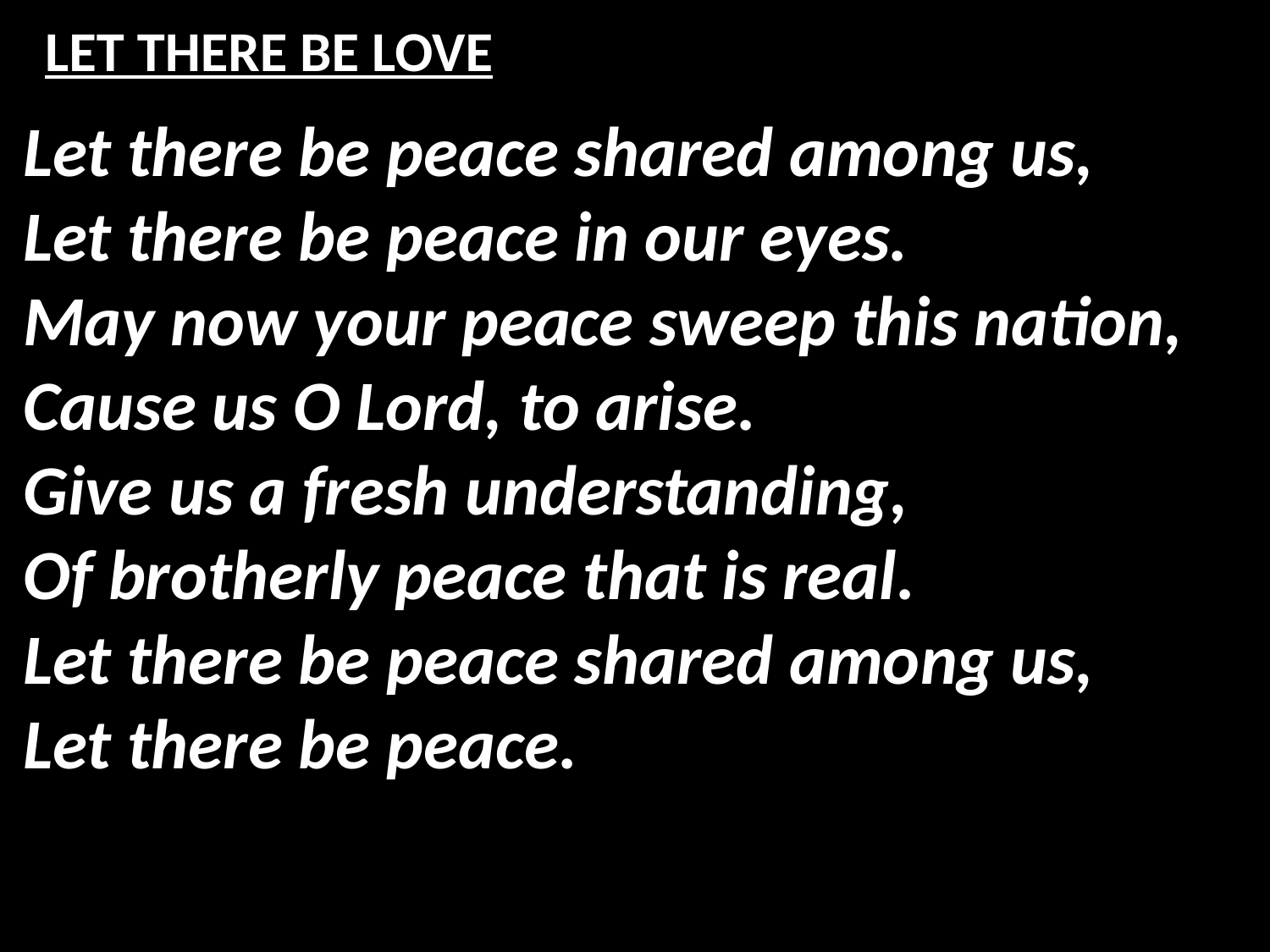

# LET THERE BE LOVE
Let there be peace shared among us,
Let there be peace in our eyes.
May now your peace sweep this nation,
Cause us O Lord, to arise.
Give us a fresh understanding,
Of brotherly peace that is real.
Let there be peace shared among us,
Let there be peace.